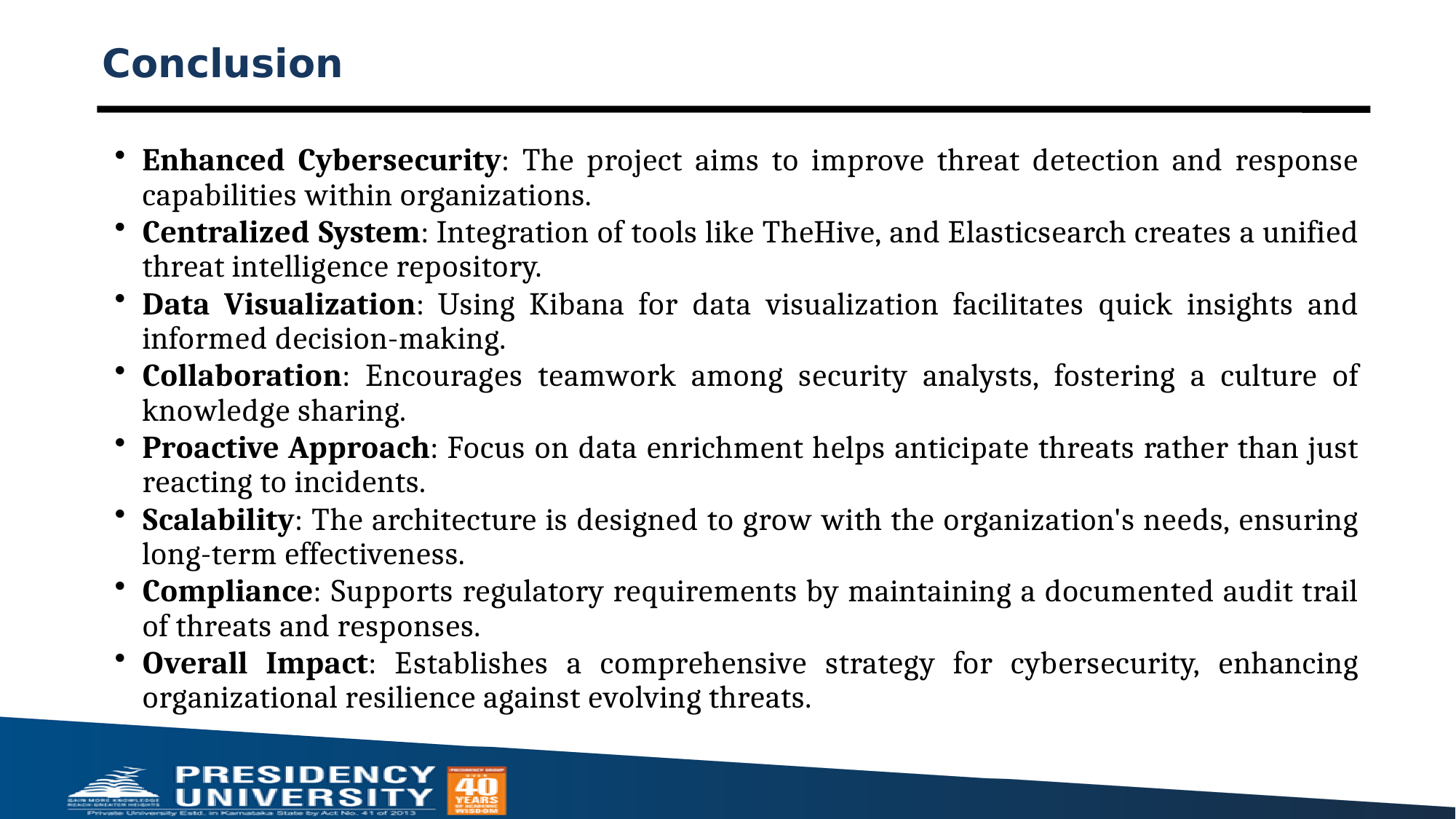

# Conclusion
Enhanced Cybersecurity: The project aims to improve threat detection and response capabilities within organizations.
Centralized System: Integration of tools like TheHive, and Elasticsearch creates a unified threat intelligence repository.
Data Visualization: Using Kibana for data visualization facilitates quick insights and informed decision-making.
Collaboration: Encourages teamwork among security analysts, fostering a culture of knowledge sharing.
Proactive Approach: Focus on data enrichment helps anticipate threats rather than just reacting to incidents.
Scalability: The architecture is designed to grow with the organization's needs, ensuring long-term effectiveness.
Compliance: Supports regulatory requirements by maintaining a documented audit trail of threats and responses.
Overall Impact: Establishes a comprehensive strategy for cybersecurity, enhancing organizational resilience against evolving threats.